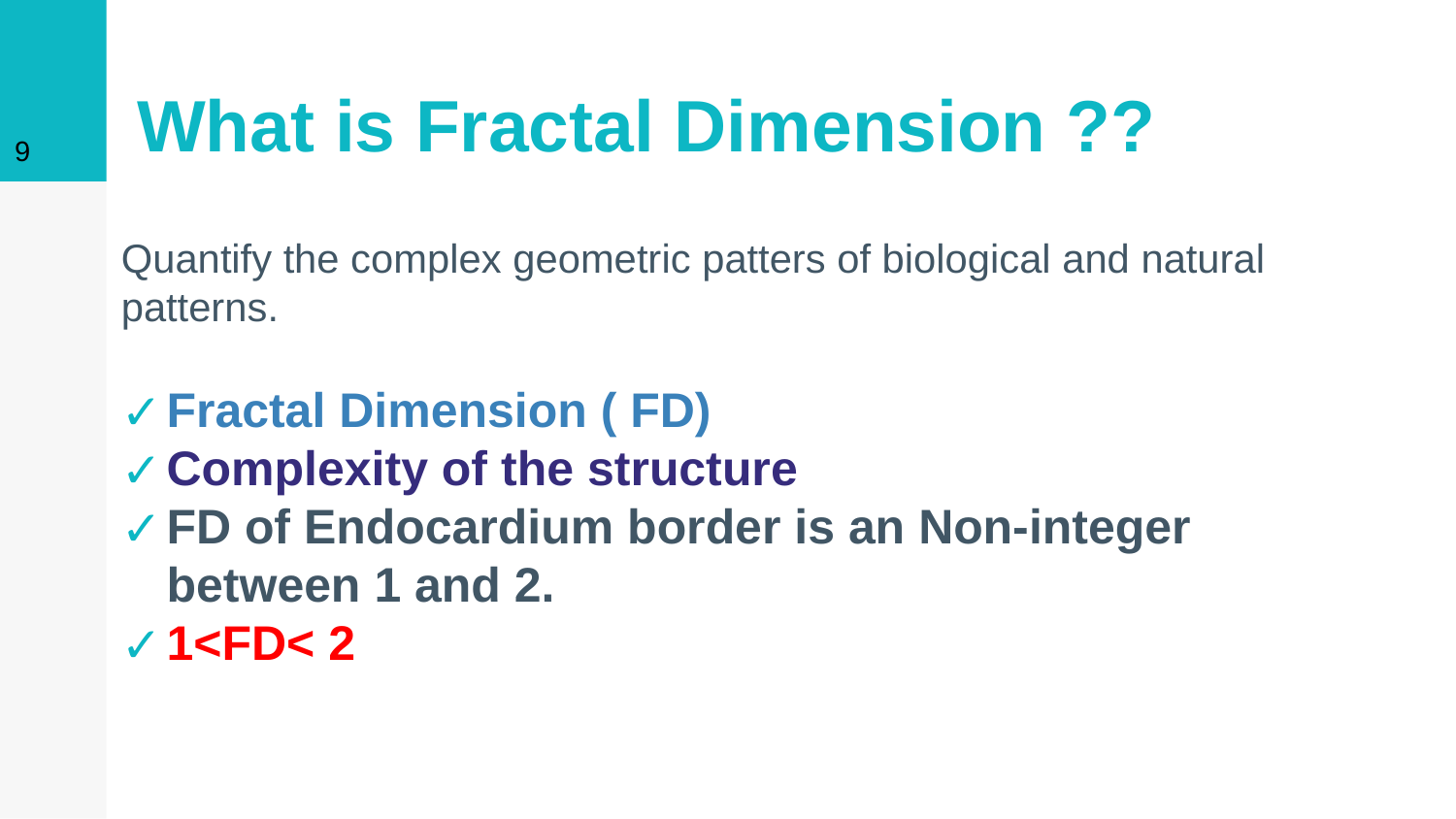

9
What is Fractal Dimension ??
Quantify the complex geometric patters of biological and natural patterns.

Fractal Dimension ( FD)
Complexity of the structure
FD of Endocardium border is an Non-integer between 1 and 2.
1<FD< 2